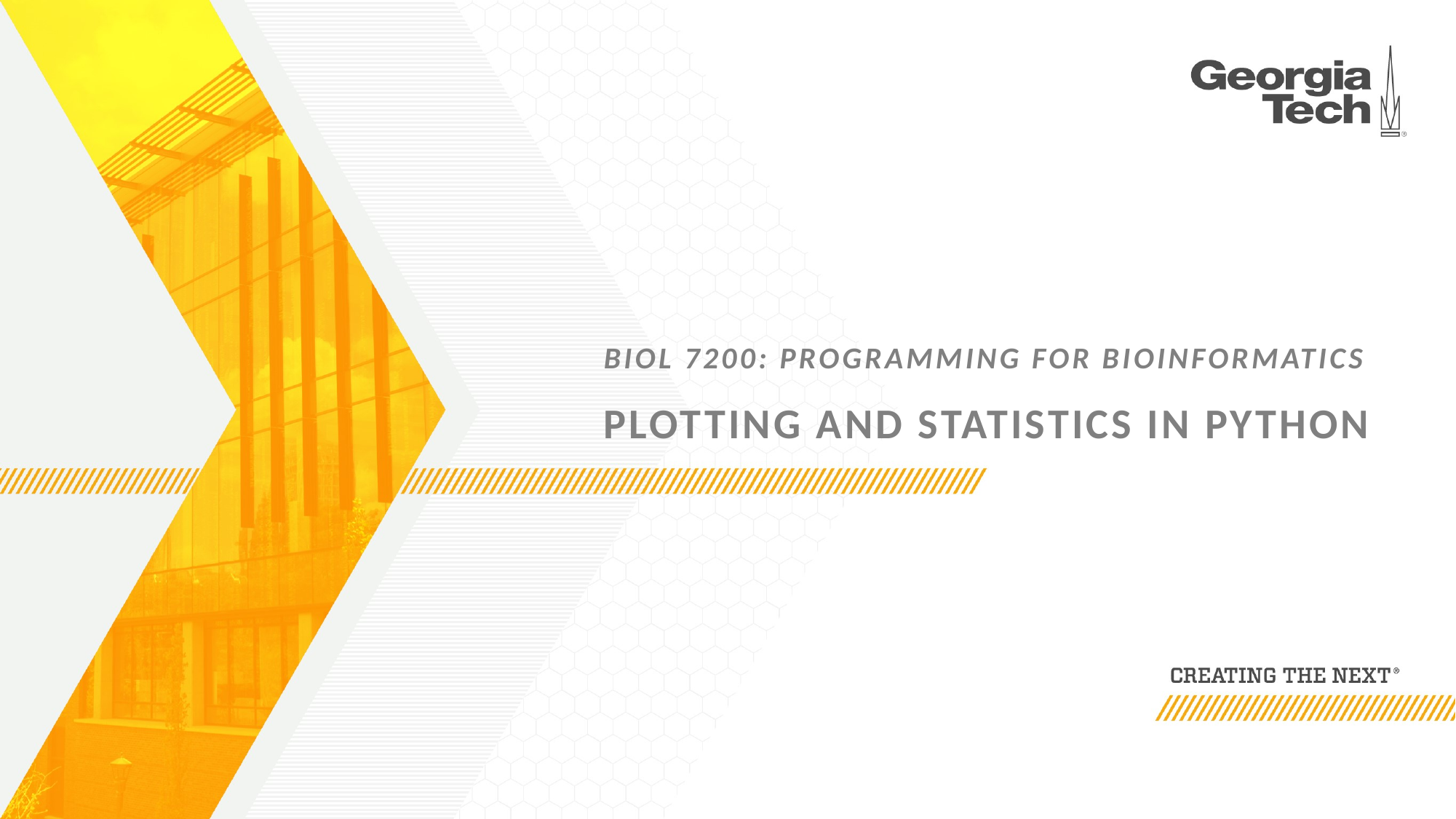

# Biol 7200: Programming for Bioinformatics Plotting and statistics in Python